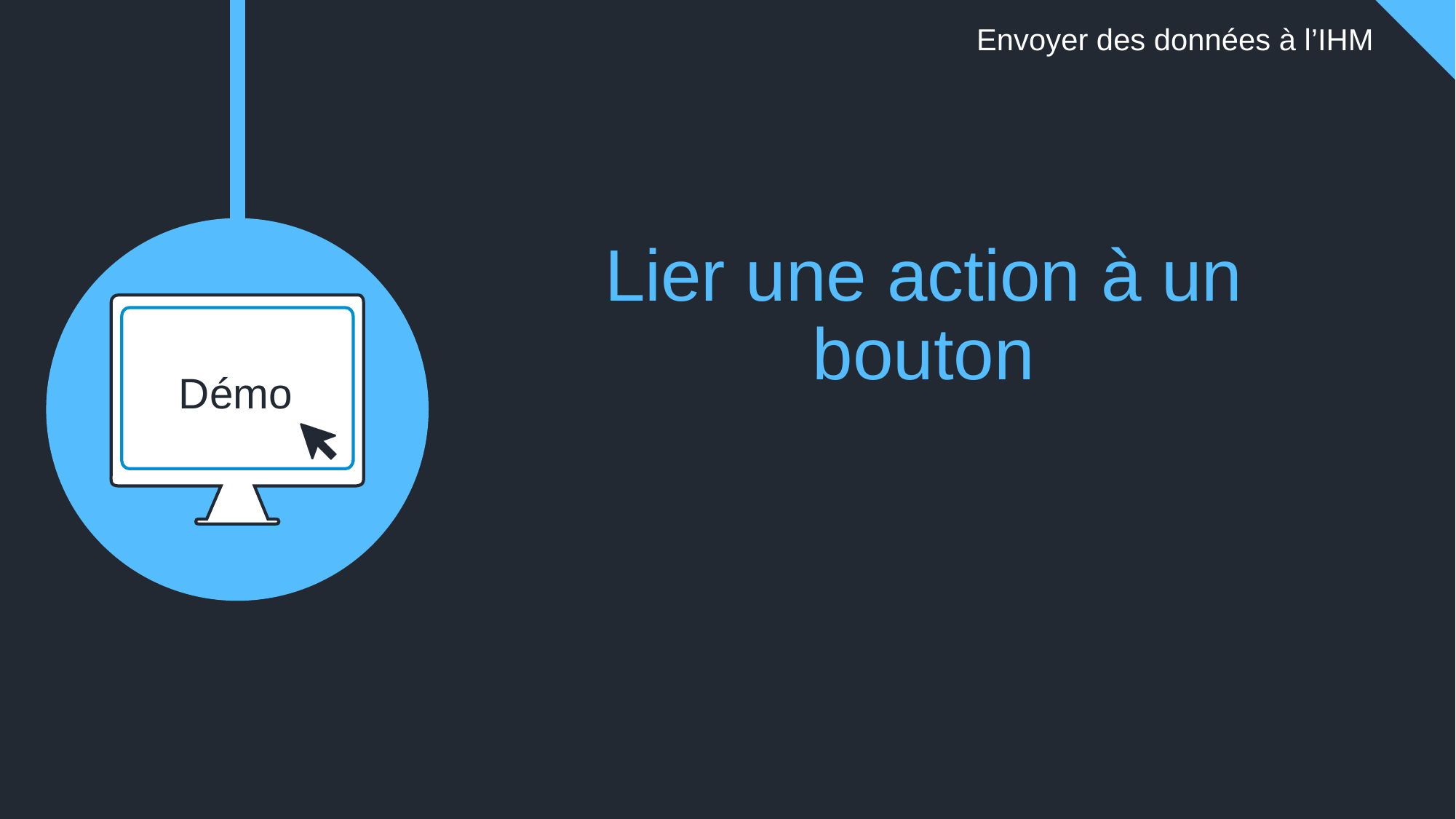

# Envoyer des données à l’IHM
Lier une action à un bouton